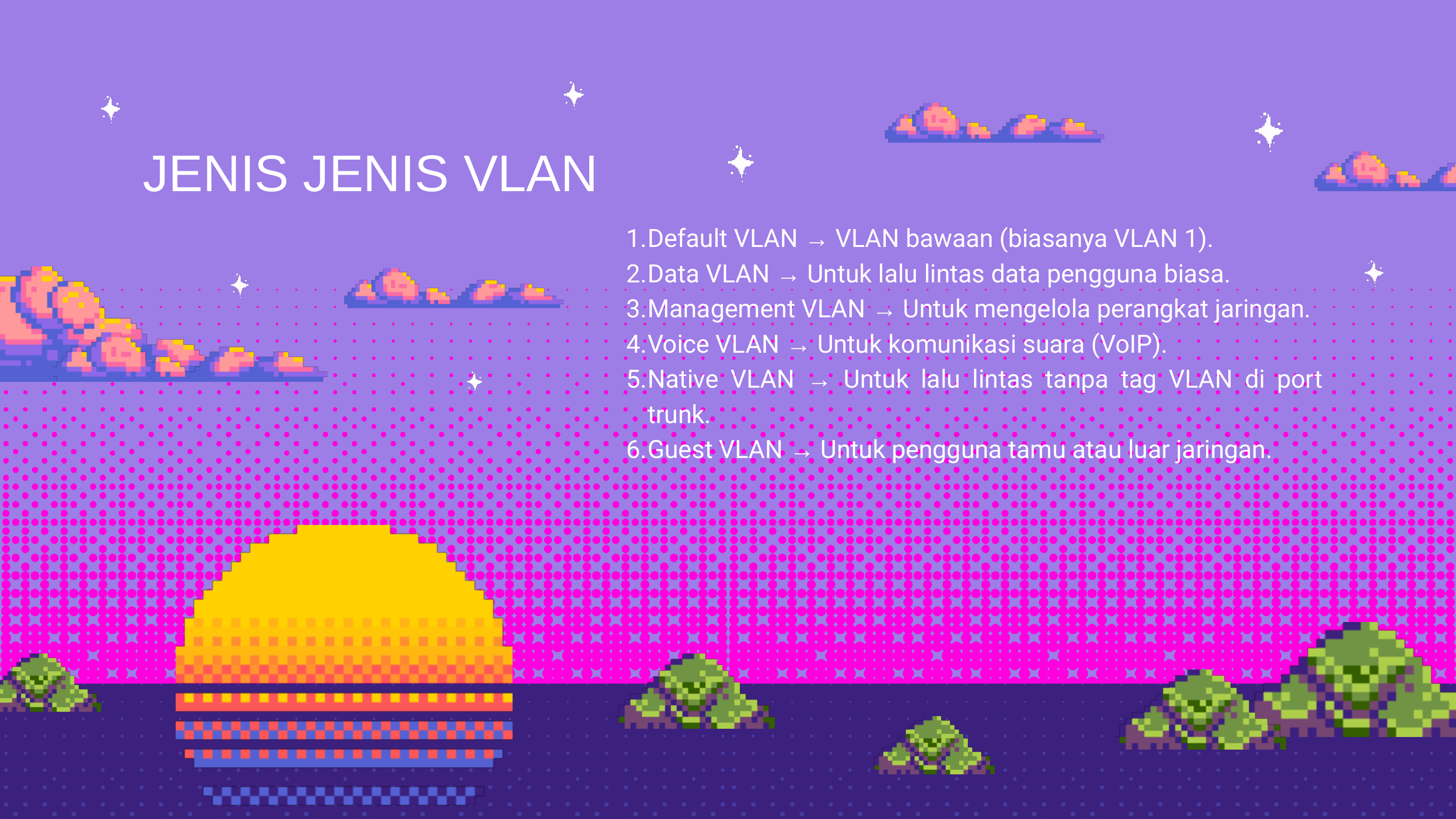

JENIS JENIS VLAN

Default VLAN → VLAN bawaan (biasanya VLAN 1).
Data VLAN → Untuk lalu lintas data pengguna biasa.
Management VLAN → Untuk mengelola perangkat jaringan.
Voice VLAN → Untuk komunikasi suara (VoIP).
Native VLAN → Untuk lalu lintas tanpa tag VLAN di port trunk.
Guest VLAN → Untuk pengguna tamu atau luar jaringan.